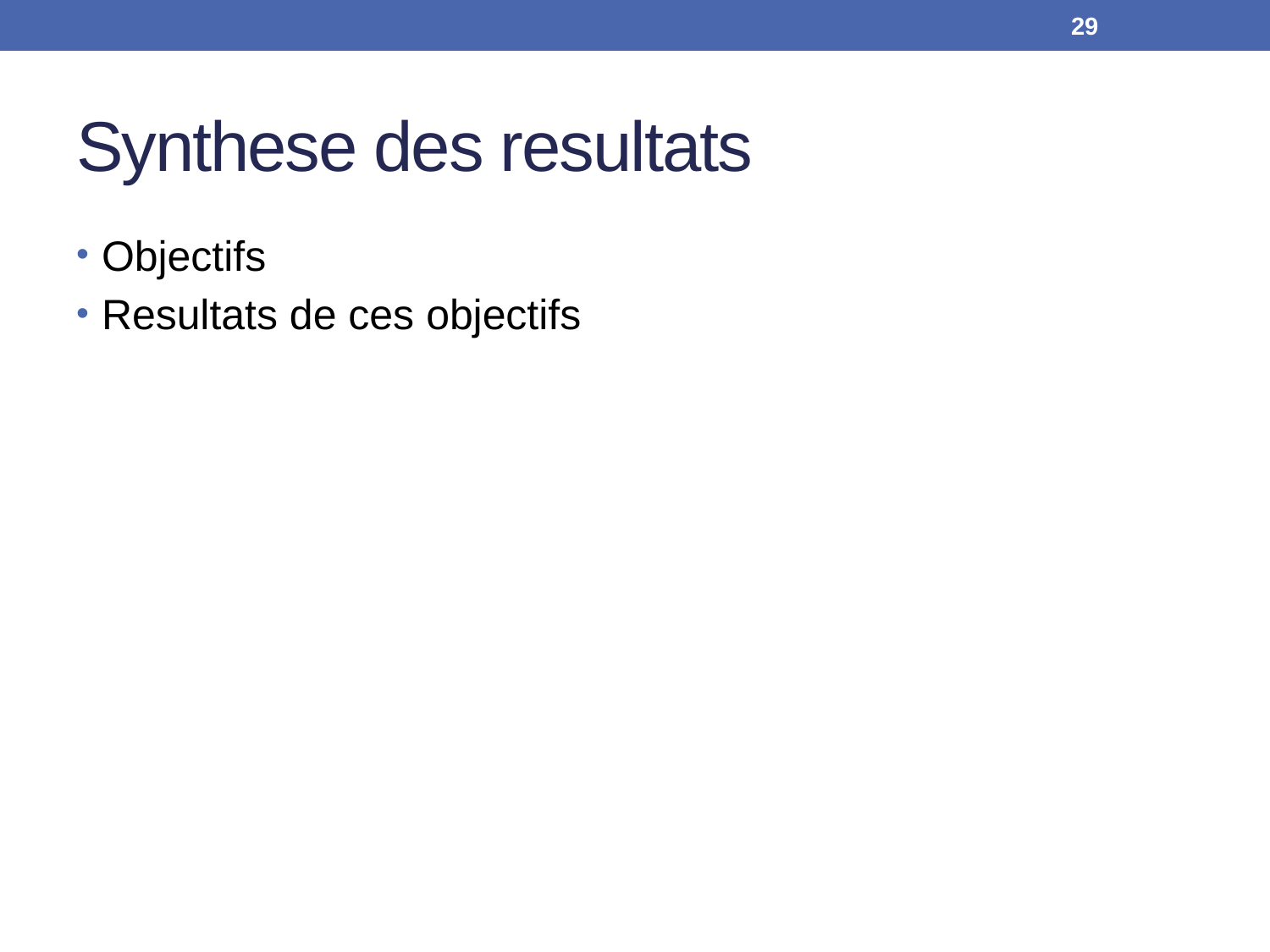

29
# Synthese des resultats
Objectifs
Resultats de ces objectifs